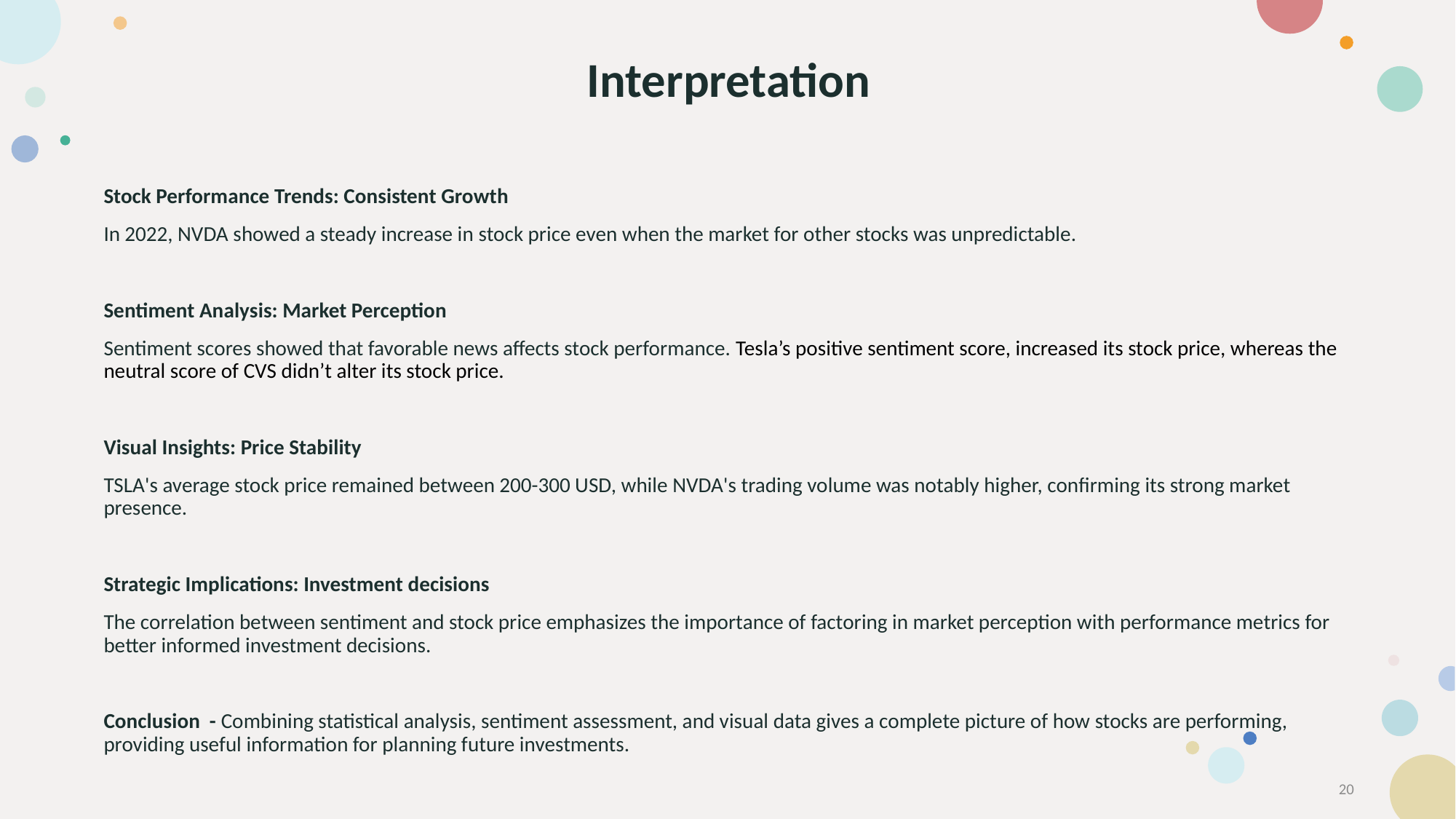

# Interpretation

Stock Performance Trends: Consistent Growth ​
In 2022, NVDA showed a steady increase in stock price even when the market for other stocks was unpredictable. ​

Sentiment Analysis: Market Perception​
Sentiment scores showed that favorable news affects stock performance.​ Tesla’s positive sentiment score, increased its stock price, whereas the neutral score of CVS didn’t alter its stock price.

Visual Insights: Price Stability​
TSLA's average stock price remained between 200-300 USD, while NVDA's trading volume was notably higher, confirming its strong market presence.​

Strategic Implications: Investment decisions​
The correlation between sentiment and stock price emphasizes the importance of factoring in market perception with performance metrics for better informed investment decisions.​

Conclusion  - Combining statistical analysis, sentiment assessment, and visual data gives a complete picture of how stocks are performing, providing useful information for planning future investments.
20